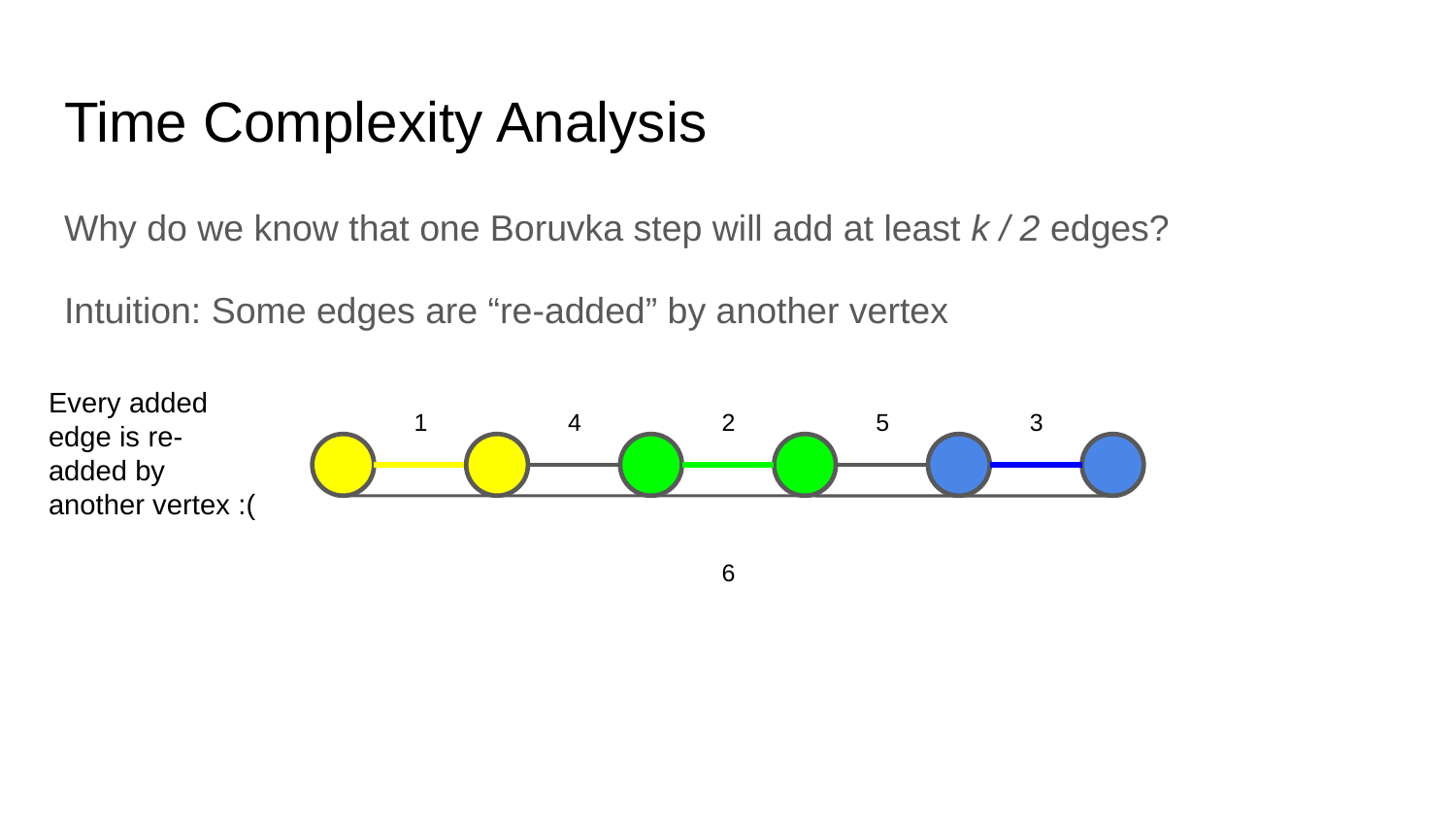

# Time Complexity Analysis
Why do we know that one Boruvka step will add at least k / 2 edges?
Intuition: Some edges are “re-added” by another vertex
Every added edge is re-added by another vertex :(
1
4
2
5
3

6